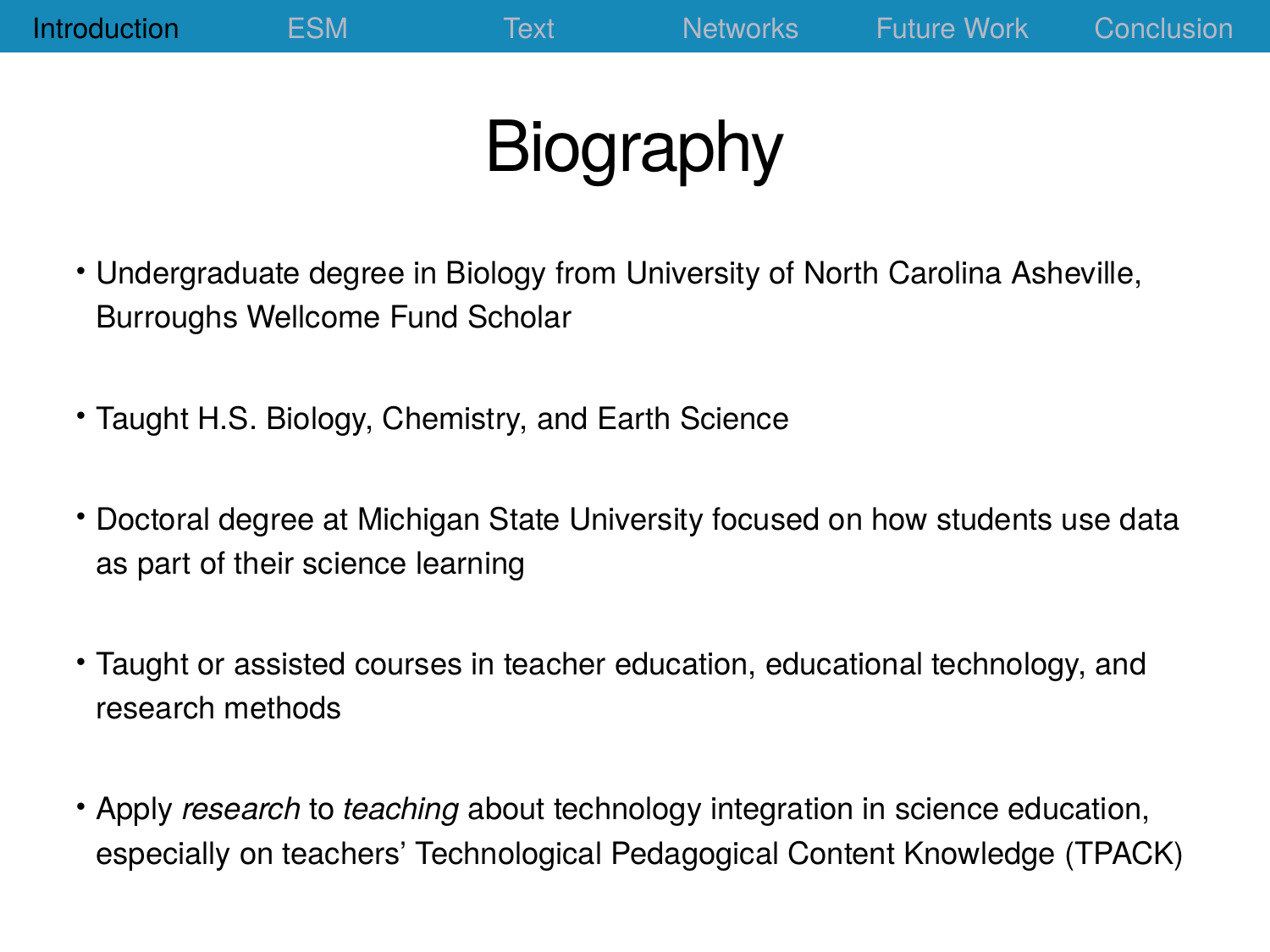

| Introduction | ESM | Text | Networks | Future Work | Conclusion |
| --- | --- | --- | --- | --- | --- |
# Biography
Undergraduate degree in Biology from University of North Carolina Asheville, Burroughs Wellcome Fund Scholar

Taught H.S. Biology, Chemistry, and Earth Science

Doctoral degree at Michigan State University focused on how students use data as part of their science learning

Taught or assisted courses in teacher education, educational technology, and research methods

Apply research to teaching about technology integration in science education, especially on teachers’ Technological Pedagogical Content Knowledge (TPACK)